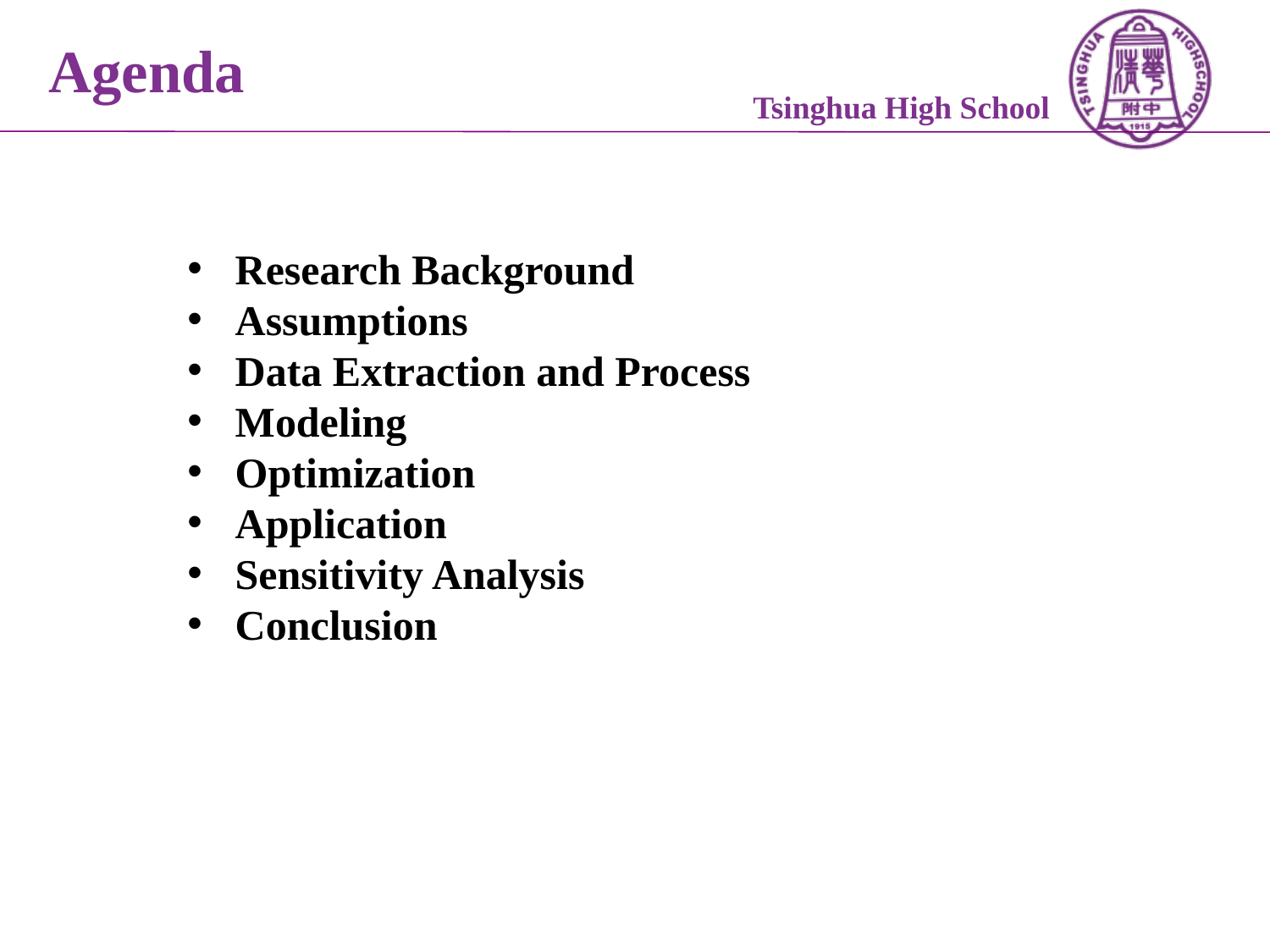

Agenda
Research Background
Assumptions
Data Extraction and Process
Modeling
Optimization
Application
Sensitivity Analysis
Conclusion